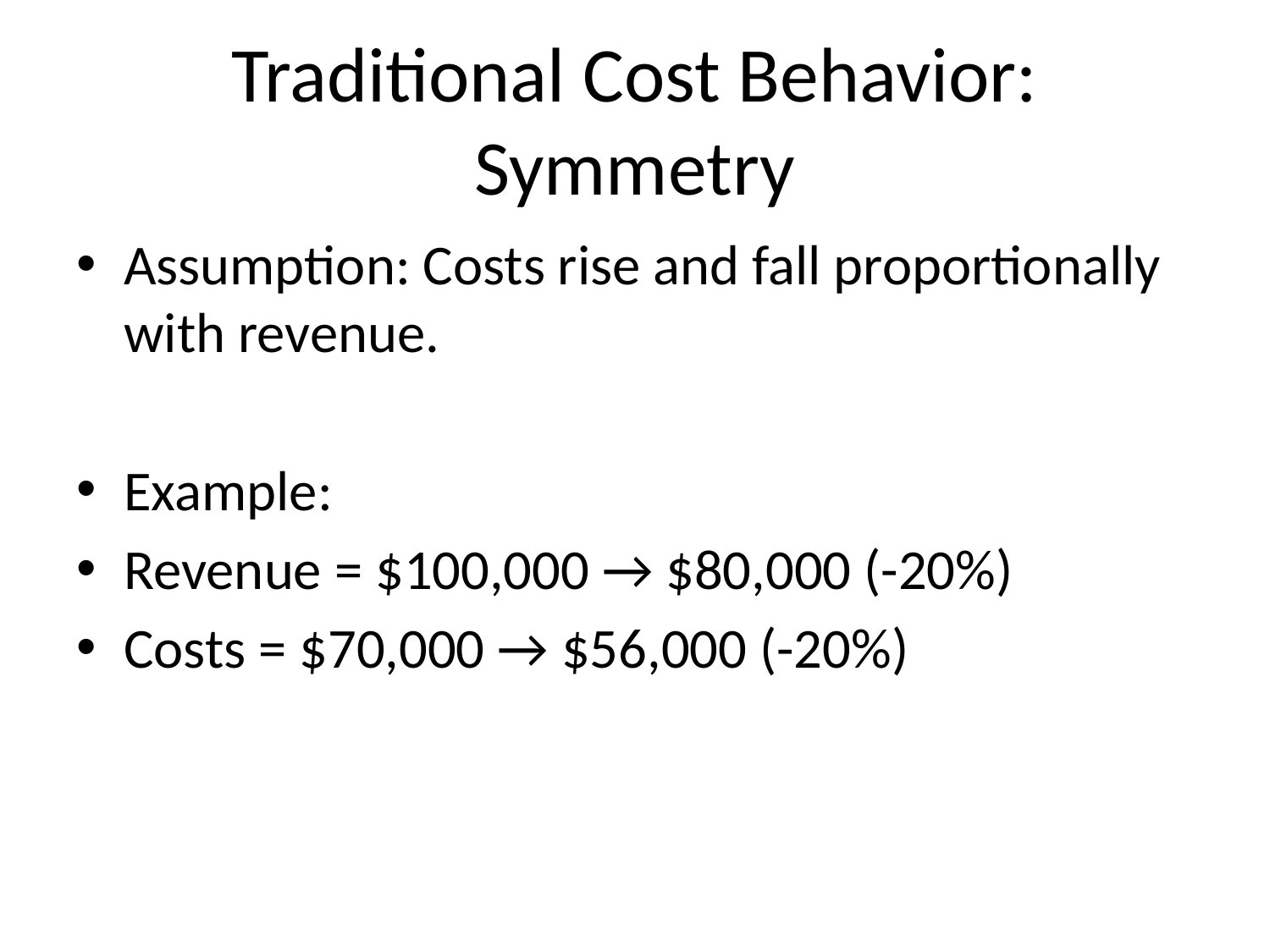

# Traditional Cost Behavior: Symmetry
Assumption: Costs rise and fall proportionally with revenue.

Example:
Revenue = $100,000 → $80,000 (-20%)
Costs = $70,000 → $56,000 (-20%)